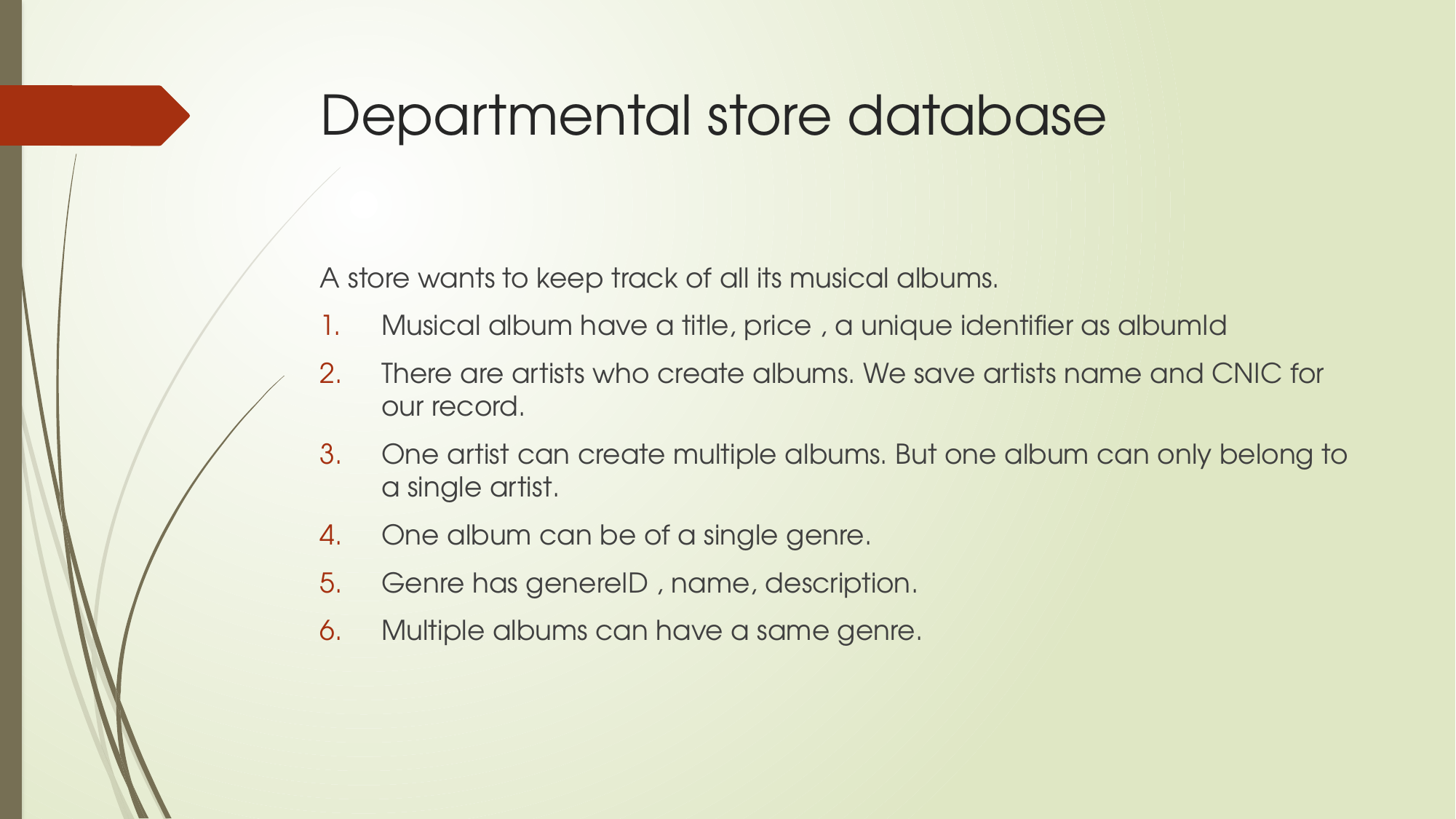

# Departmental store database
A store wants to keep track of all its musical albums.
Musical album have a title, price , a unique identifier as albumId
There are artists who create albums. We save artists name and CNIC for our record.
One artist can create multiple albums. But one album can only belong to a single artist.
One album can be of a single genre.
Genre has genereID , name, description.
Multiple albums can have a same genre.